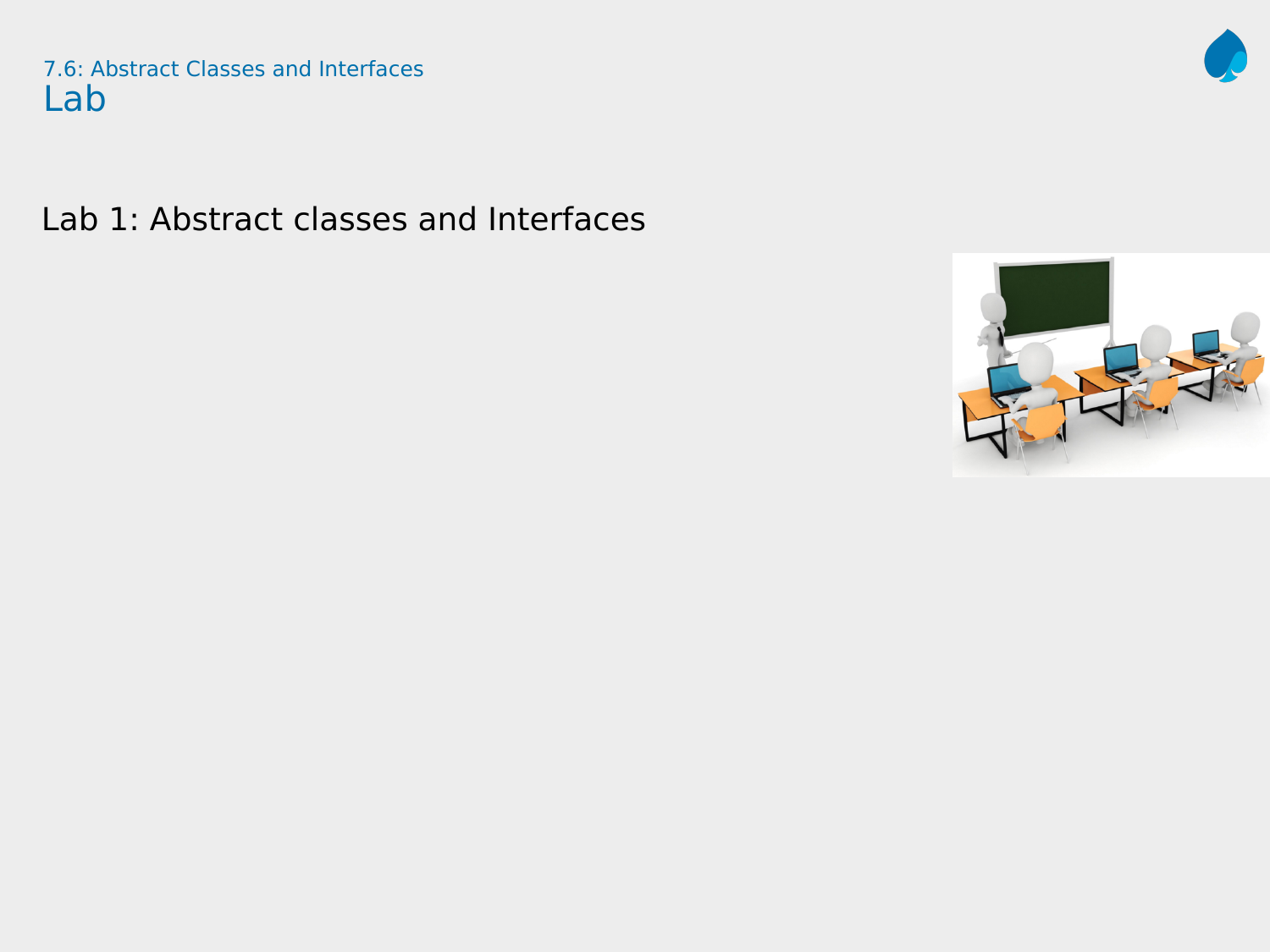

# 7.6: Abstract Classes and Interfaces Lab
Lab 1: Abstract classes and Interfaces